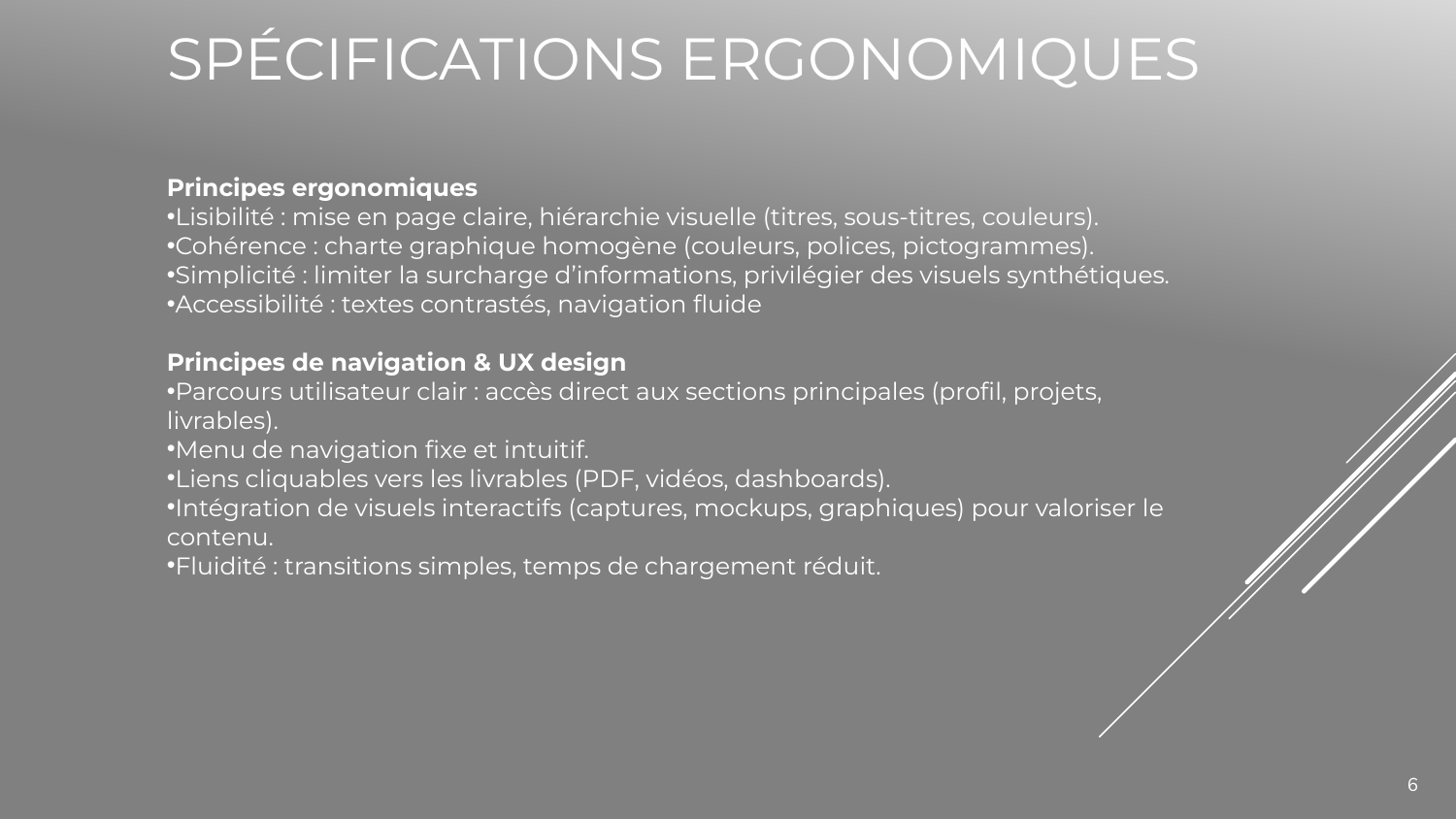

# Spécifications ergonomiques
Principes ergonomiques
Lisibilité : mise en page claire, hiérarchie visuelle (titres, sous-titres, couleurs).
Cohérence : charte graphique homogène (couleurs, polices, pictogrammes).
Simplicité : limiter la surcharge d’informations, privilégier des visuels synthétiques.
Accessibilité : textes contrastés, navigation fluide

Principes de navigation & UX design
Parcours utilisateur clair : accès direct aux sections principales (profil, projets, livrables).
Menu de navigation fixe et intuitif.
Liens cliquables vers les livrables (PDF, vidéos, dashboards).
Intégration de visuels interactifs (captures, mockups, graphiques) pour valoriser le contenu.
Fluidité : transitions simples, temps de chargement réduit.
6